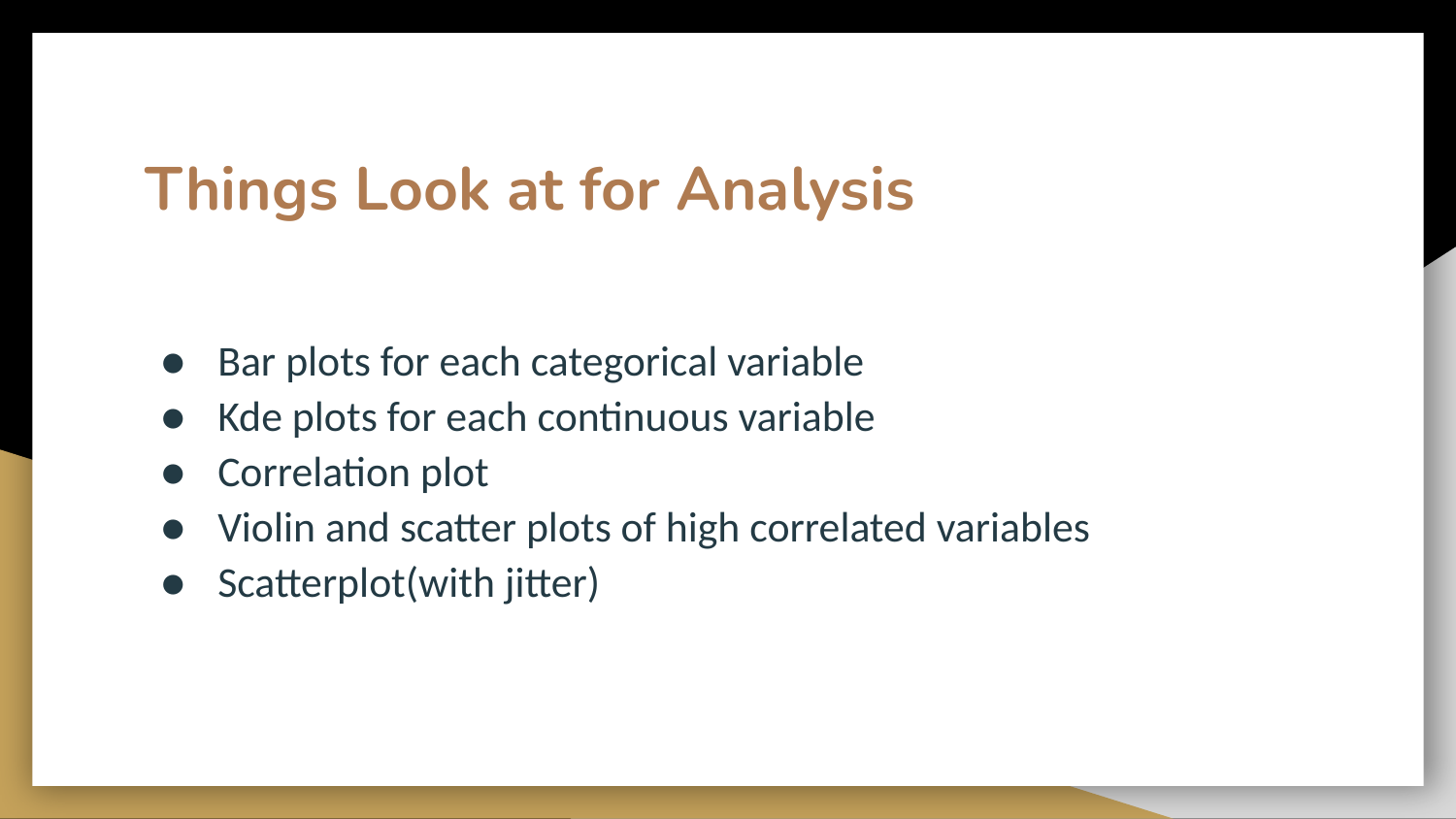

# Things Look at for Analysis
Bar plots for each categorical variable
Kde plots for each continuous variable
Correlation plot
Violin and scatter plots of high correlated variables
Scatterplot(with jitter)